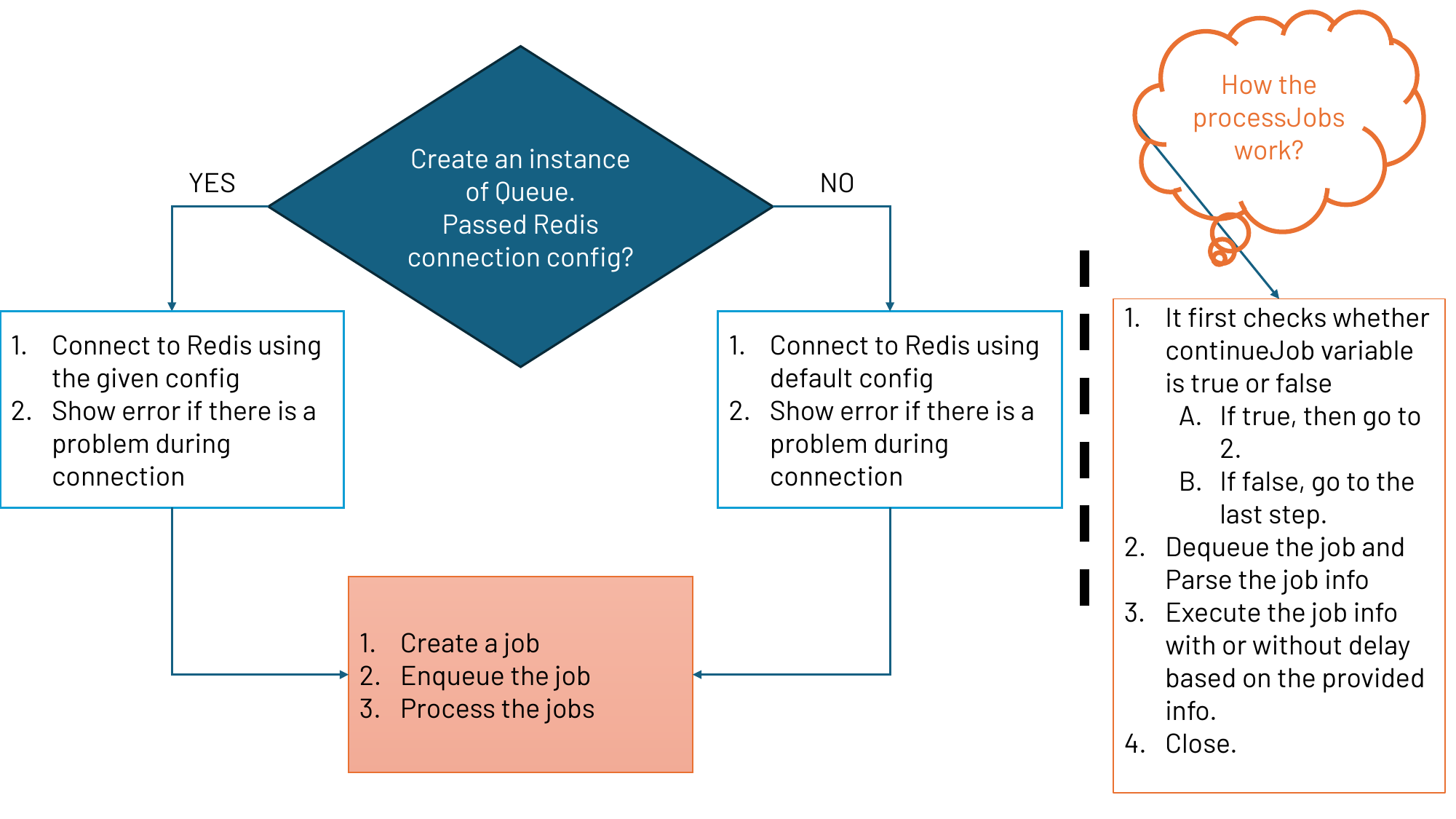

How the processJobs work?
Create an instance of Queue.
Passed Redis connection config?
YES
NO
Connect to Redis using the given config
Show error if there is a problem during connection
Connect to Redis using default config
Show error if there is a problem during connection
Create a job
Enqueue the job
Process the jobs
It first checks whether continueJob variable is true or false
If true, then go to 2.
If false, go to the last step.
Dequeue the job and Parse the job info
Execute the job info with or without delay based on the provided info.
Close.